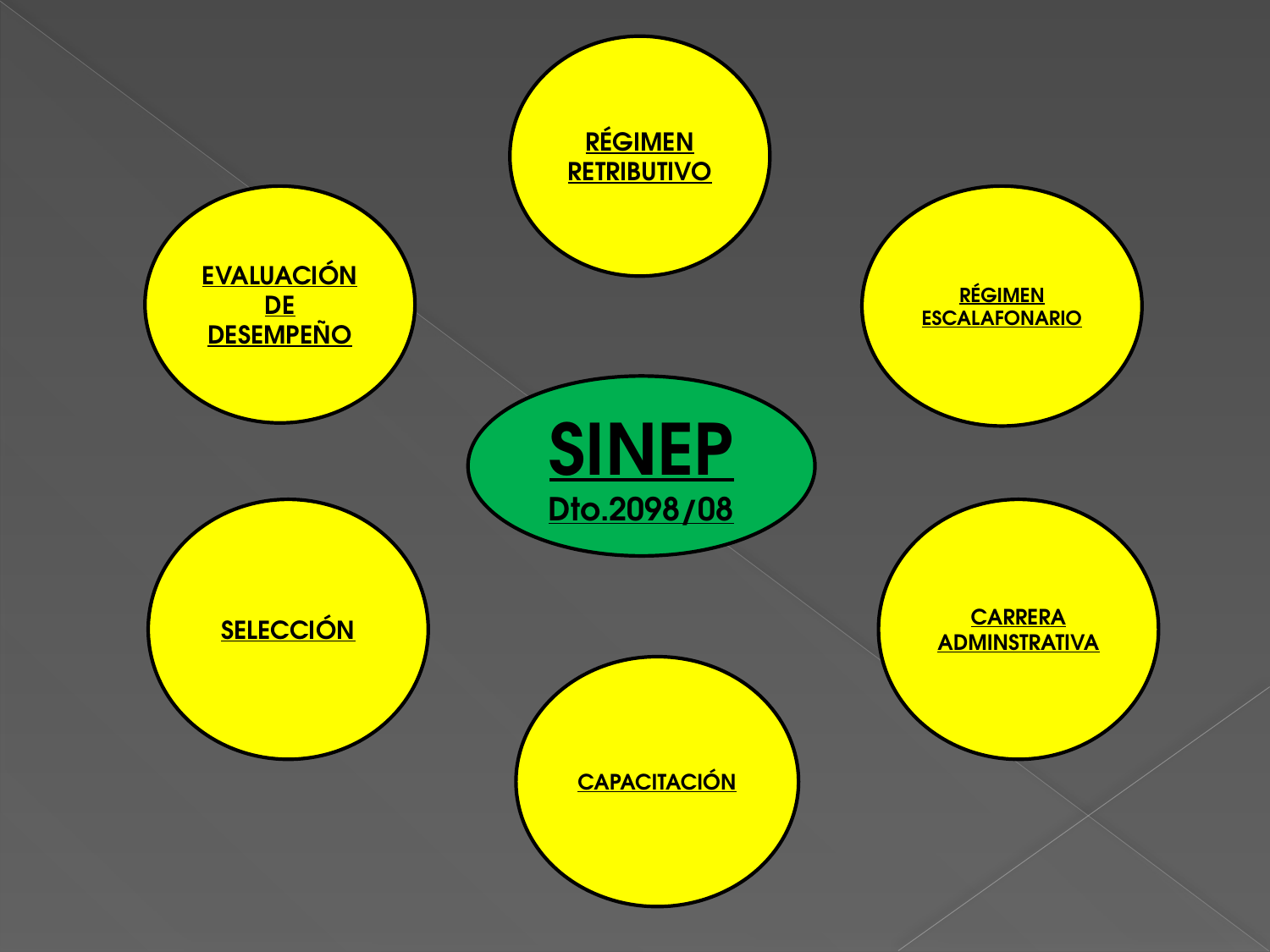

RÉGIMEN RETRIBUTIVO
EVALUACIÓN DE DESEMPEÑO
RÉGIMEN ESCALAFONARIO
SINEP
Dto.2098/08
SELECCIÓN
CARRERA ADMINSTRATIVA

CAPACITACIÓN